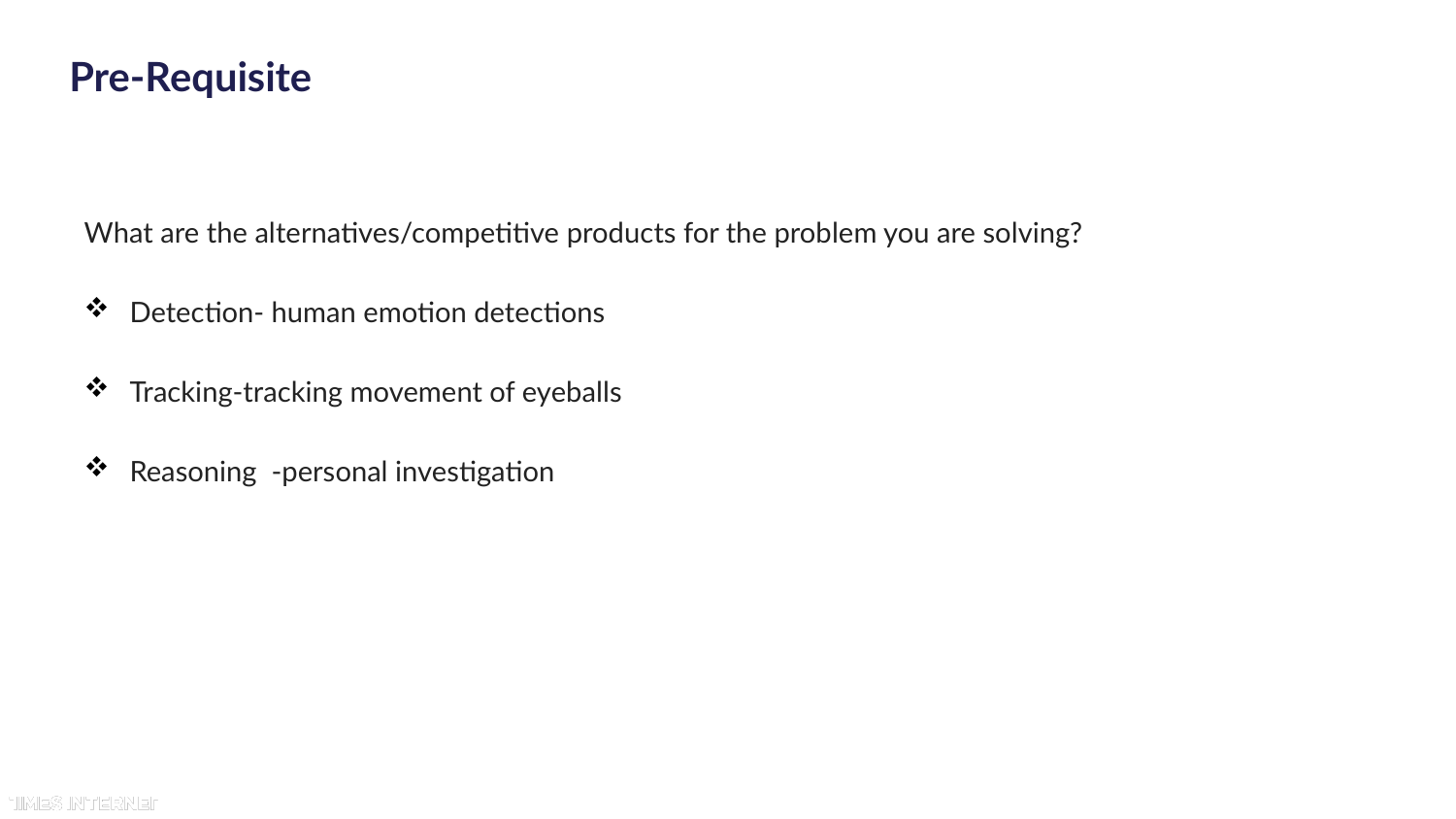

# Pre-Requisite
What are the alternatives/competitive products for the problem you are solving?
Detection- human emotion detections
Tracking-tracking movement of eyeballs
Reasoning  -personal investigation